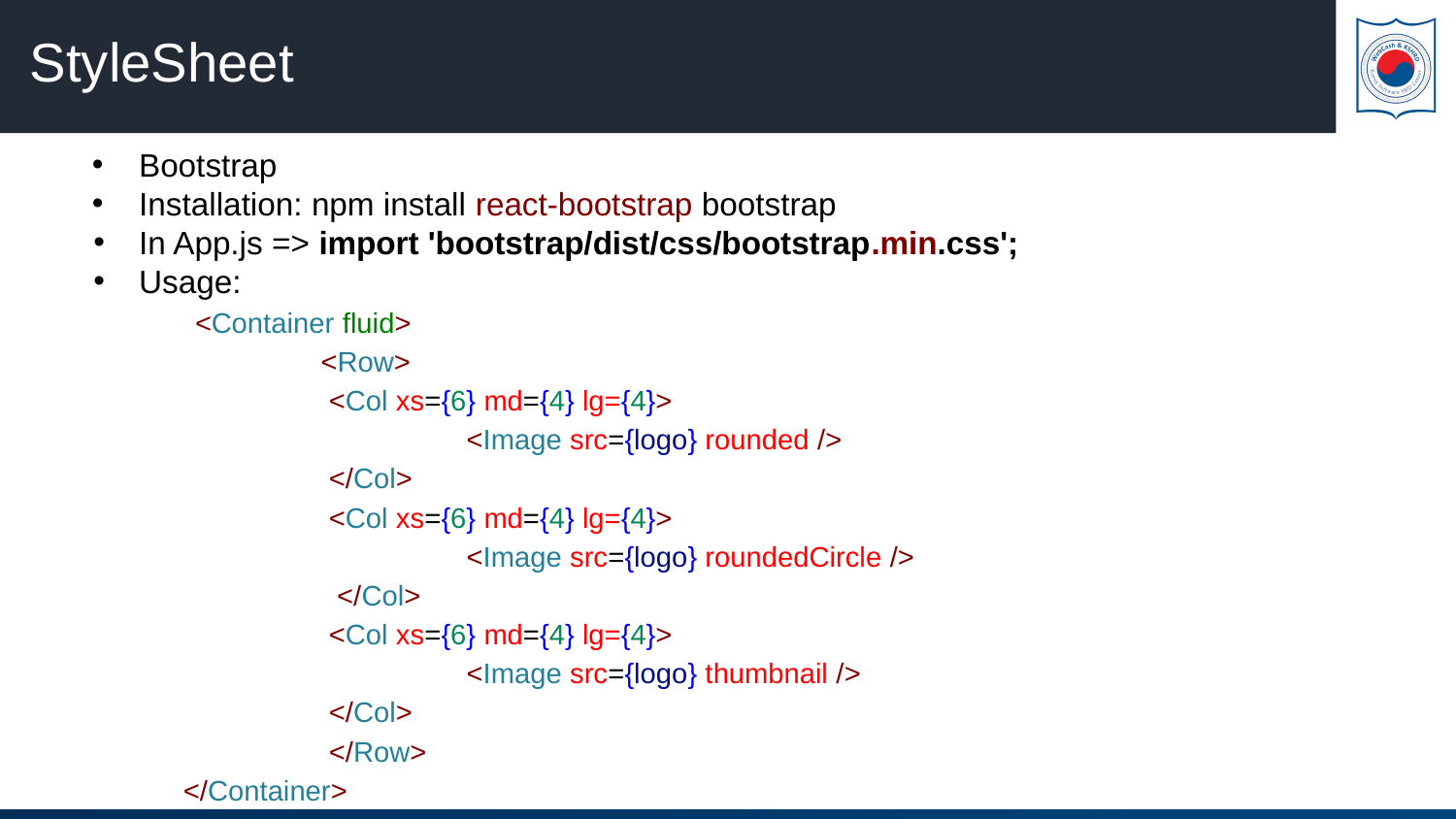

# StyleSheet
Bootstrap
Installation: npm install react-bootstrap bootstrap
In App.js => import 'bootstrap/dist/css/bootstrap.min.css';
Usage:
       <Container fluid>
           		<Row>
               		 <Col xs={6} md={4} lg={4}>
              		      	<Image src={logo} rounded />
               		 </Col>
             		 <Col xs={6} md={4} lg={4}>
                 			<Image src={logo} roundedCircle />
              		  </Col>
               		 <Col xs={6} md={4} lg={4}>
               		     	<Image src={logo} thumbnail />
               		 </Col>
            		 </Row>
     	 </Container>